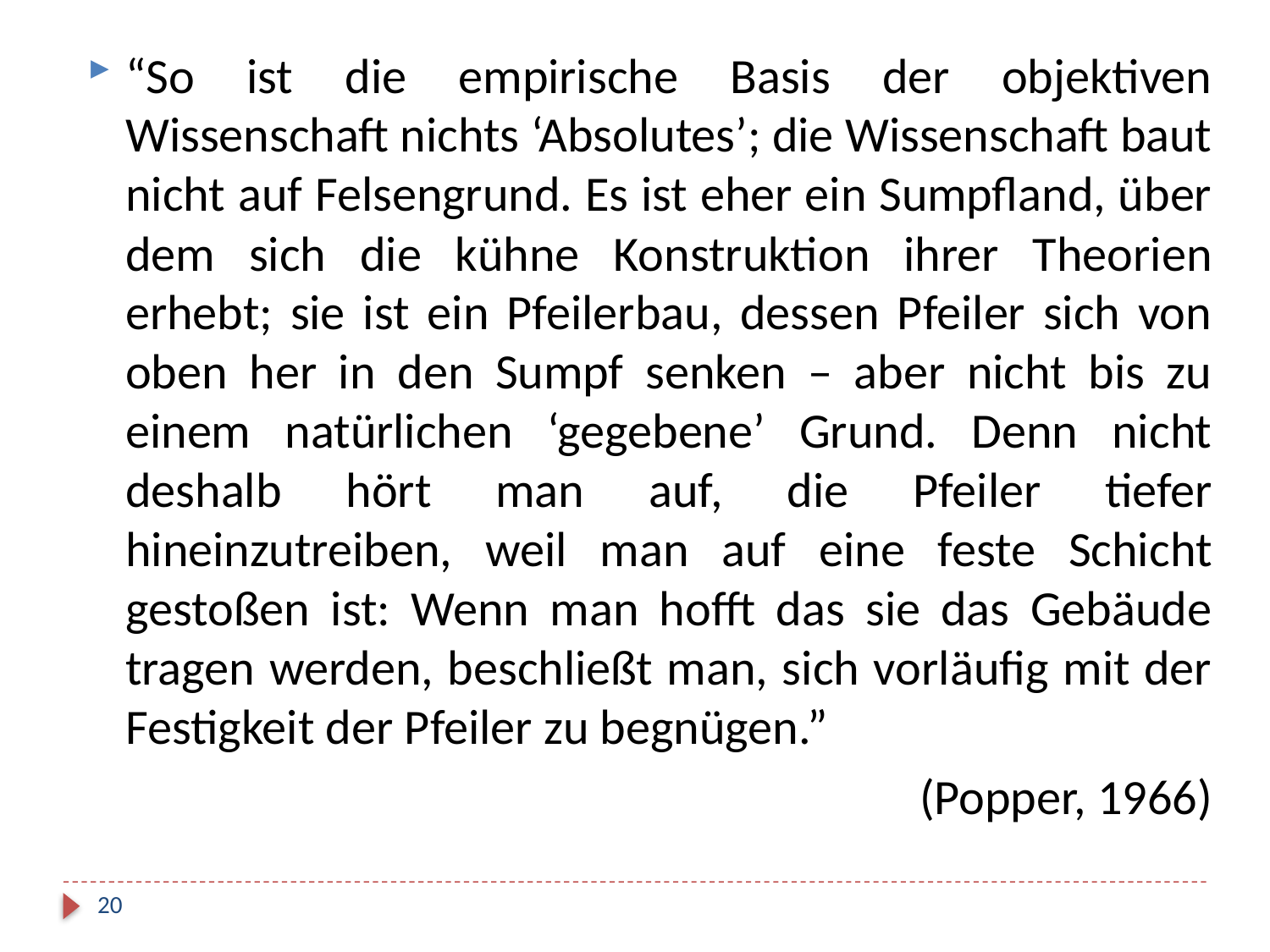

“So ist die empirische Basis der objektiven Wissenschaft nichts ‘Absolutes’; die Wissenschaft baut nicht auf Felsengrund. Es ist eher ein Sumpfland, über dem sich die kühne Konstruktion ihrer Theorien erhebt; sie ist ein Pfeilerbau, dessen Pfeiler sich von oben her in den Sumpf senken – aber nicht bis zu einem natürlichen ‘gegebene’ Grund. Denn nicht deshalb hört man auf, die Pfeiler tiefer hineinzutreiben, weil man auf eine feste Schicht gestoßen ist: Wenn man hofft das sie das Gebäude tragen werden, beschließt man, sich vorläufig mit der Festigkeit der Pfeiler zu begnügen.”
(Popper, 1966)
20